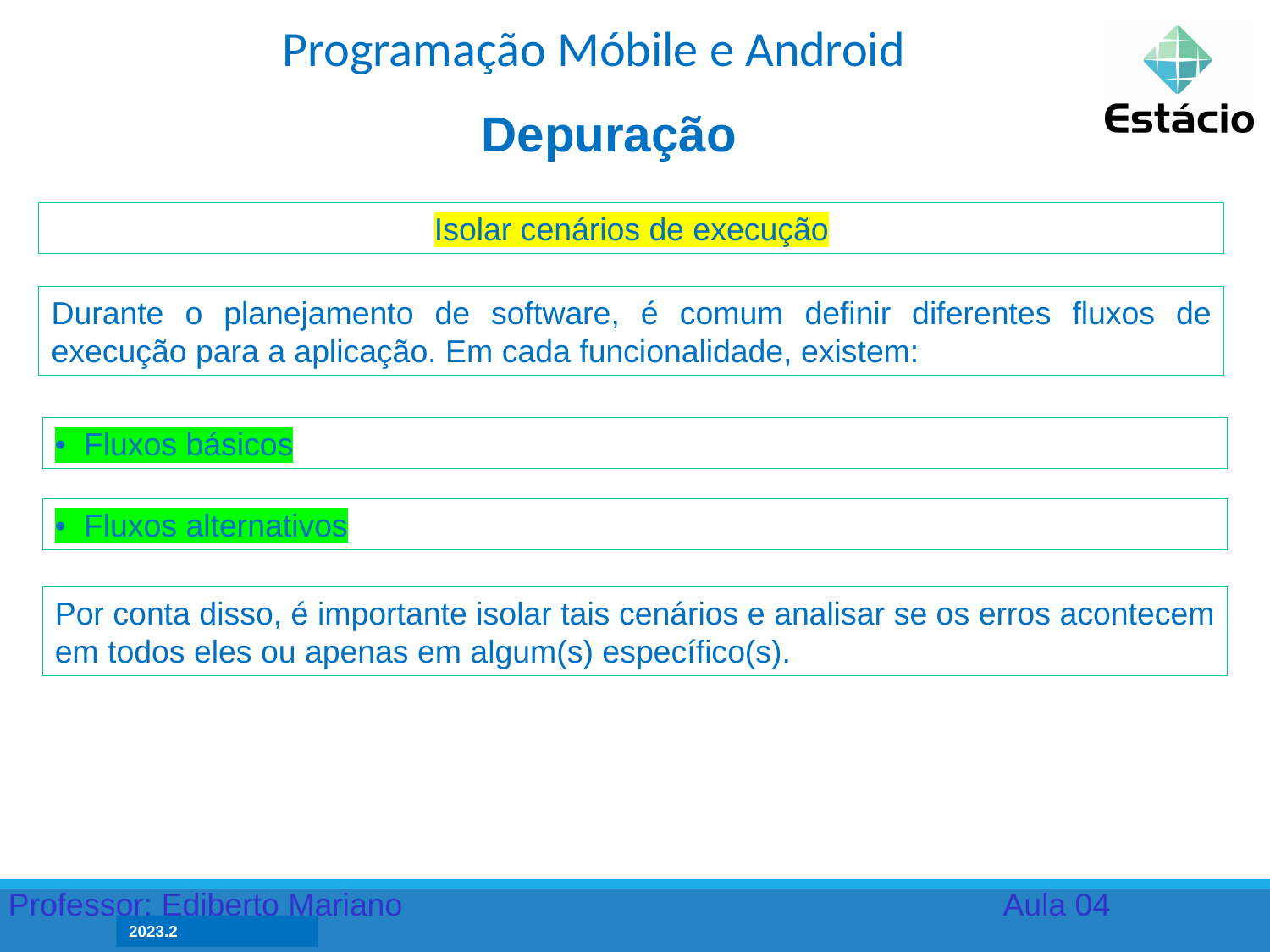

Programação Móbile e Android
Depuração
Isolar cenários de execução
Durante o planejamento de software, é comum definir diferentes fluxos de execução para a aplicação. Em cada funcionalidade, existem:
•  Fluxos básicos
•  Fluxos alternativos
Por conta disso, é importante isolar tais cenários e analisar se os erros acontecem em todos eles ou apenas em algum(s) específico(s).